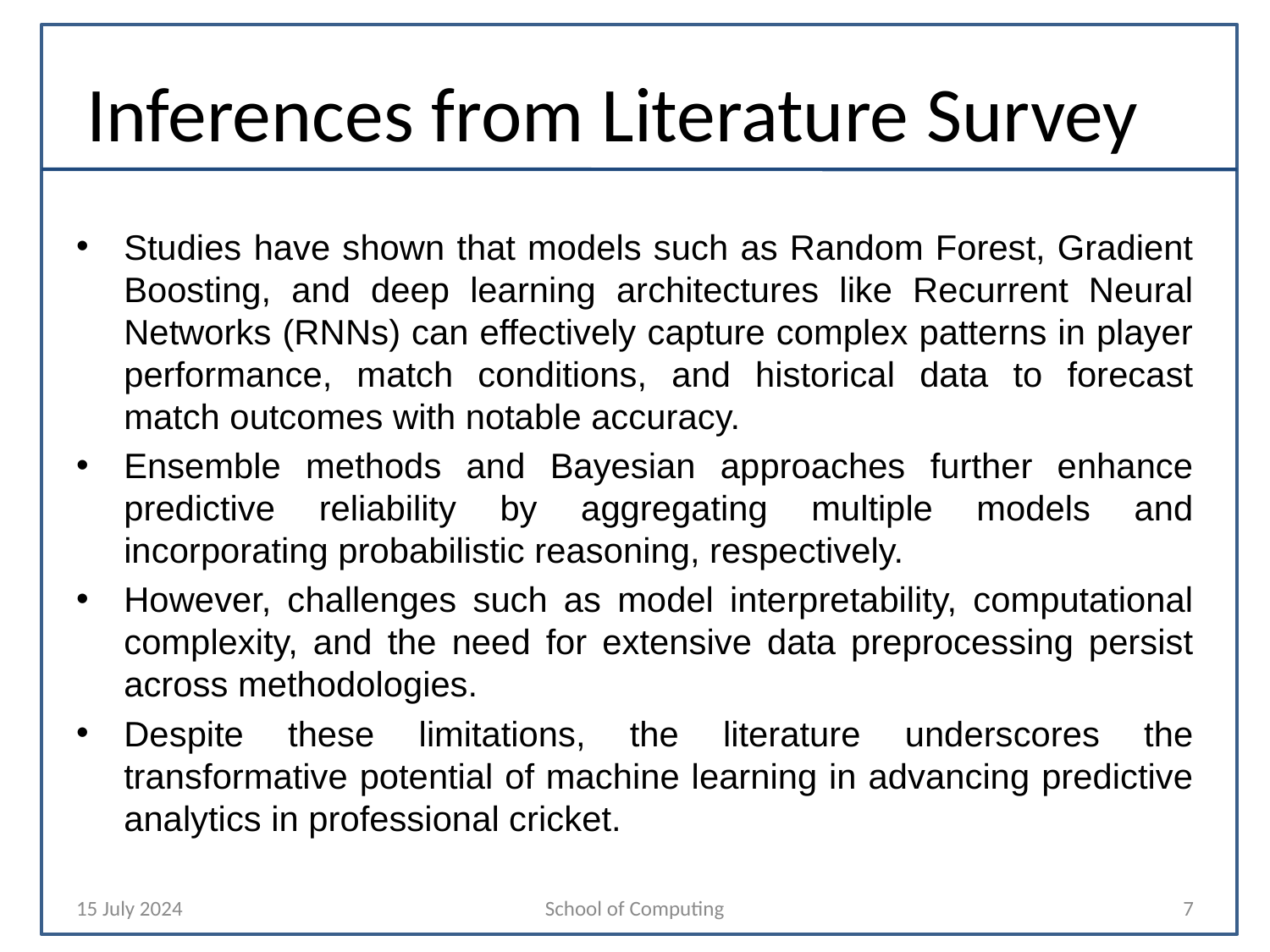

# Inferences from Literature Survey
Studies have shown that models such as Random Forest, Gradient Boosting, and deep learning architectures like Recurrent Neural Networks (RNNs) can effectively capture complex patterns in player performance, match conditions, and historical data to forecast match outcomes with notable accuracy.
Ensemble methods and Bayesian approaches further enhance predictive reliability by aggregating multiple models and incorporating probabilistic reasoning, respectively.
However, challenges such as model interpretability, computational complexity, and the need for extensive data preprocessing persist across methodologies.
Despite these limitations, the literature underscores the transformative potential of machine learning in advancing predictive analytics in professional cricket.
15 July 2024
School of Computing
7